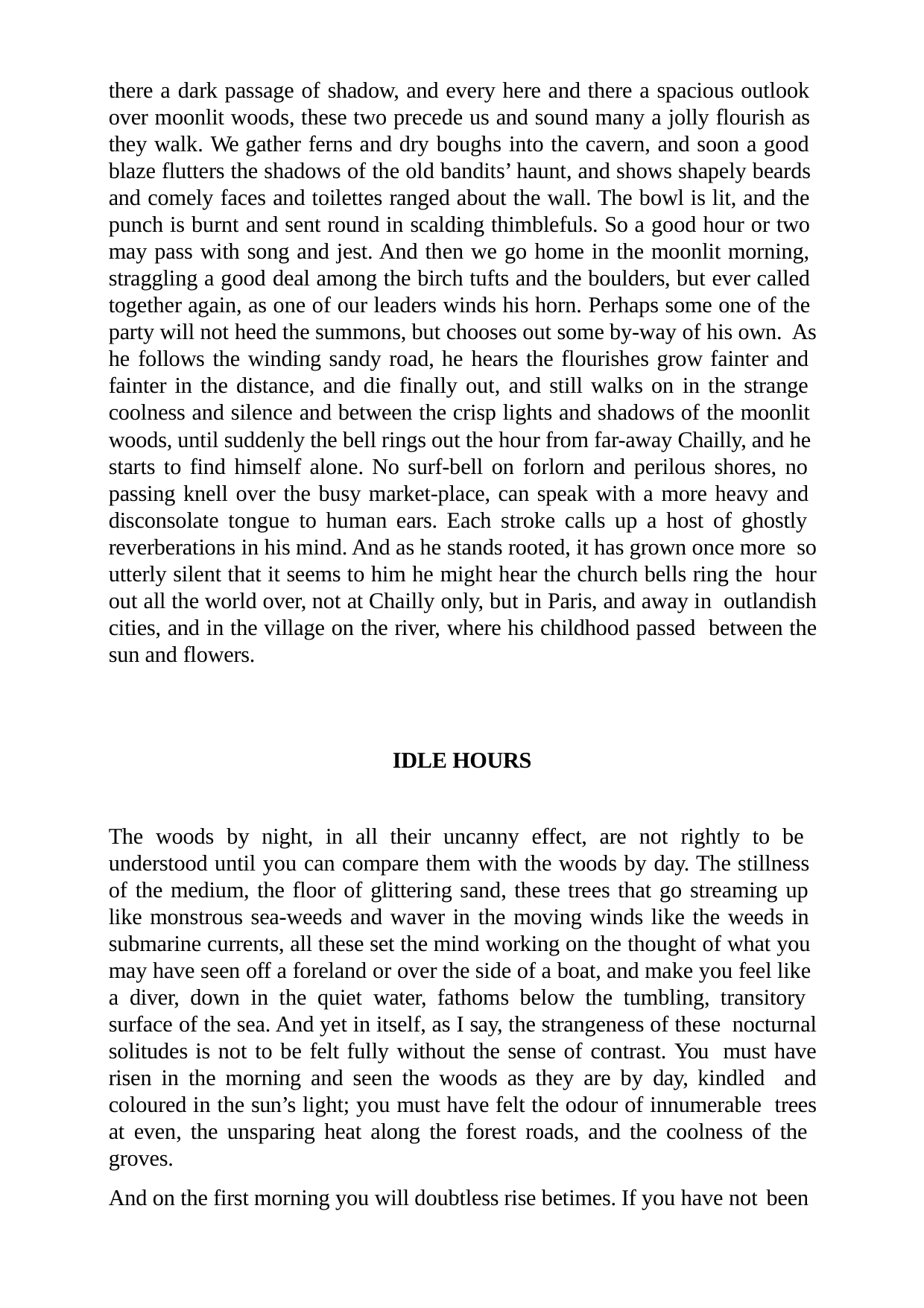

there a dark passage of shadow, and every here and there a spacious outlook  over moonlit woods, these two precede us and sound many a jolly flourish as  they walk. We gather ferns and dry boughs into the cavern, and soon a good  blaze flutters the shadows of the old bandits’ haunt, and shows shapely beards  and comely faces and toilettes ranged about the wall. The bowl is lit, and the  punch is burnt and sent round in scalding thimblefuls. So a good hour or two  may pass with song and jest. And then we go home in the moonlit morning,  straggling a good deal among the birch tufts and the boulders, but ever called  together again, as one of our leaders winds his horn. Perhaps some one of the  party will not heed the summons, but chooses out some by-way of his own.  As he follows the winding sandy road, he hears the flourishes grow fainter and  fainter in the distance, and die finally out, and still walks on in the strange  coolness and silence and between the crisp lights and shadows of the moonlit  woods, until suddenly the bell rings out the hour from far-away Chailly, and he  starts to find himself alone. No surf-bell on forlorn and perilous shores, no  passing knell over the busy market-place, can speak with a more heavy and  disconsolate tongue to human ears. Each stroke calls up a host of ghostly  reverberations in his mind. And as he stands rooted, it has grown once more  so utterly silent that it seems to him he might hear the church bells ring the  hour out all the world over, not at Chailly only, but in Paris, and away in  outlandish cities, and in the village on the river, where his childhood passed  between the sun and flowers.
IDLE HOURS

The woods by night, in all their uncanny effect, are not rightly to be  understood until you can compare them with the woods by day. The stillness  of the medium, the floor of glittering sand, these trees that go streaming up  like monstrous sea-weeds and waver in the moving winds like the weeds in  submarine currents, all these set the mind working on the thought of what you  may have seen off a foreland or over the side of a boat, and make you feel like  a diver, down in the quiet water, fathoms below the tumbling, transitory  surface of the sea. And yet in itself, as I say, the strangeness of these  nocturnal solitudes is not to be felt fully without the sense of contrast. You  must have risen in the morning and seen the woods as they are by day, kindled  and coloured in the sun’s light; you must have felt the odour of innumerable  trees at even, the unsparing heat along the forest roads, and the coolness of the  groves.
And on the first morning you will doubtless rise betimes. If you have not been